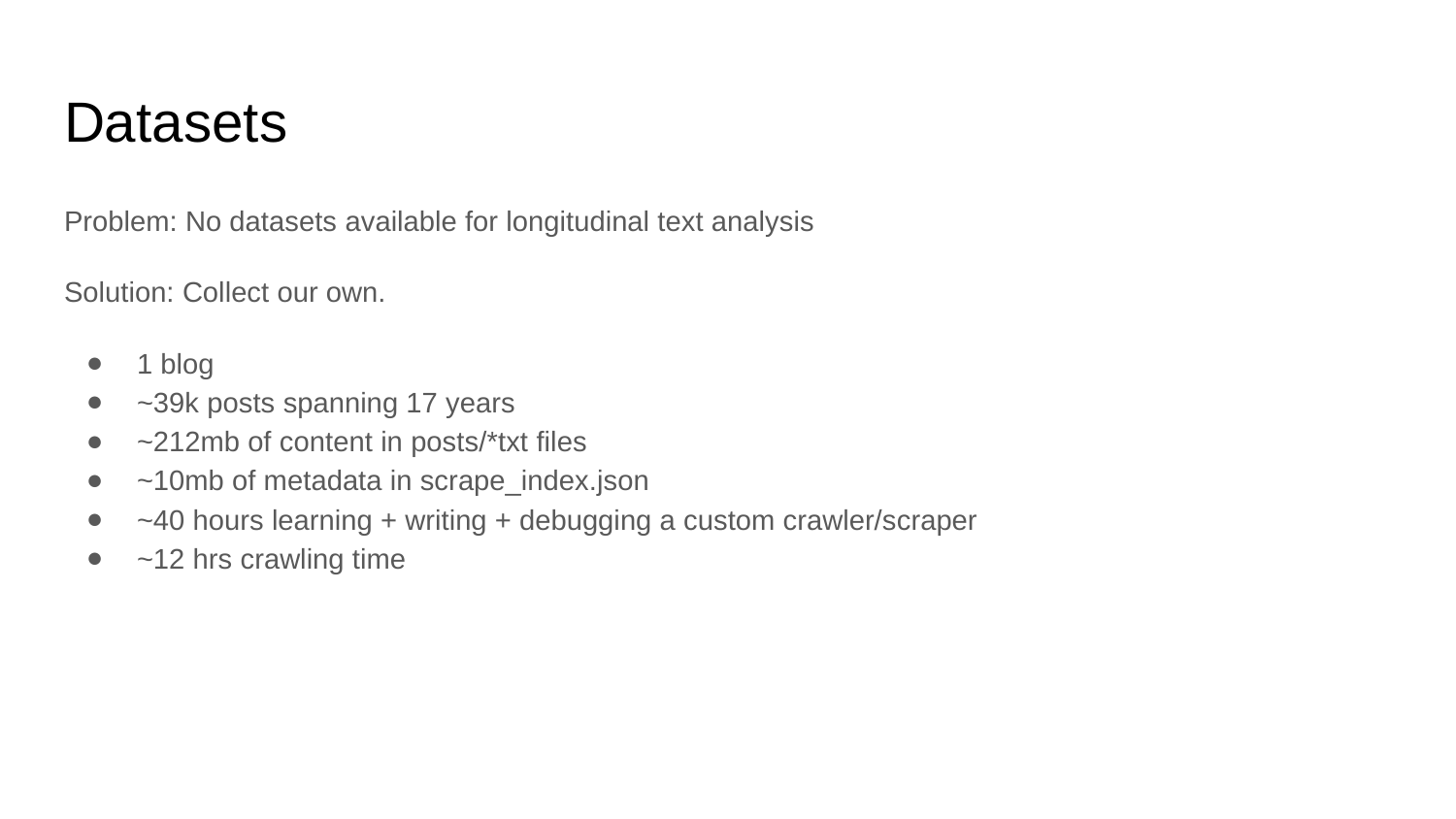

# Datasets
Problem: No datasets available for longitudinal text analysis
Solution: Collect our own.
1 blog
~39k posts spanning 17 years
~212mb of content in posts/*txt files
~10mb of metadata in scrape_index.json
~40 hours learning + writing + debugging a custom crawler/scraper
~12 hrs crawling time